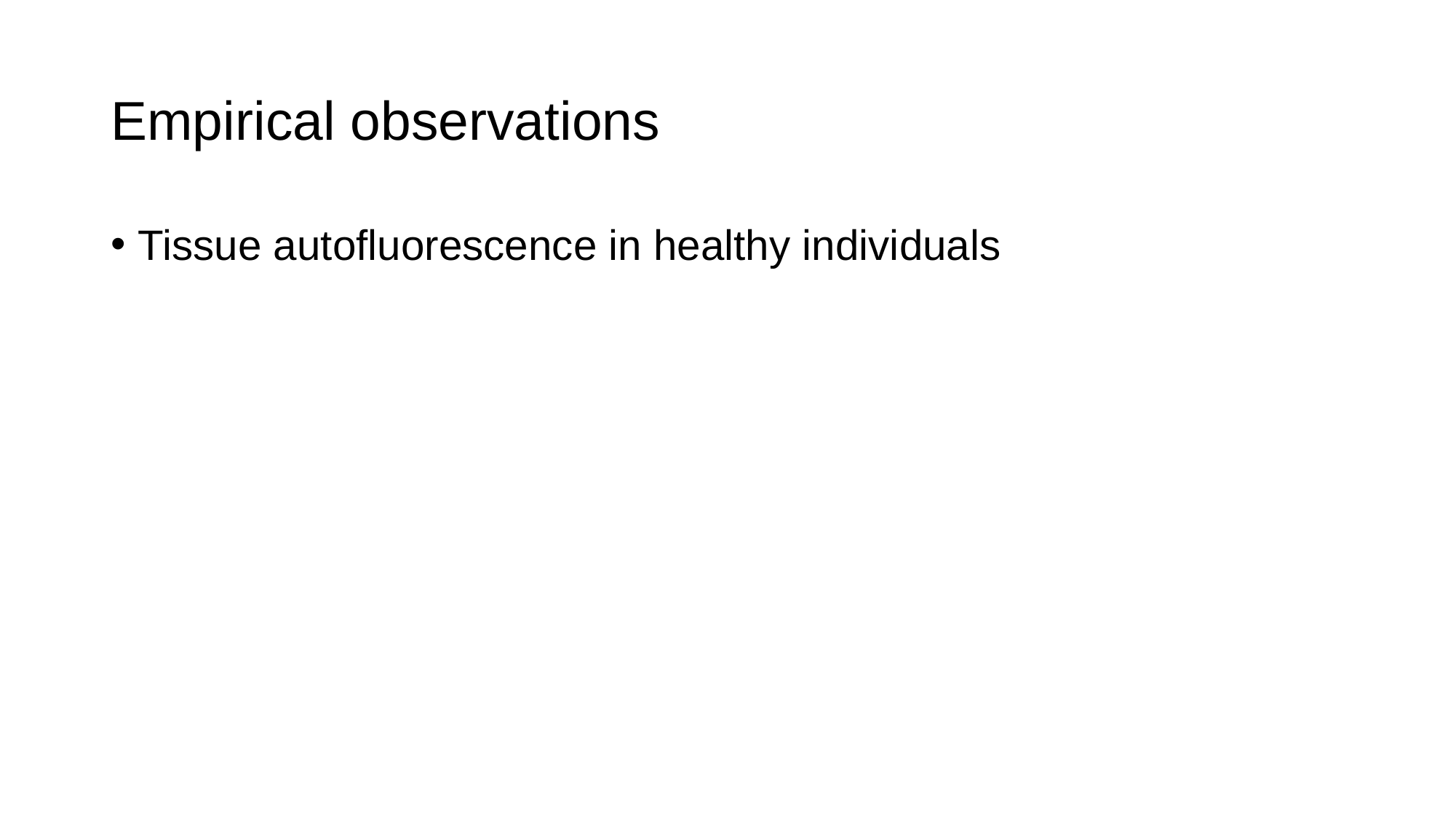

# Empirical observations
Tissue autofluorescence in healthy individuals